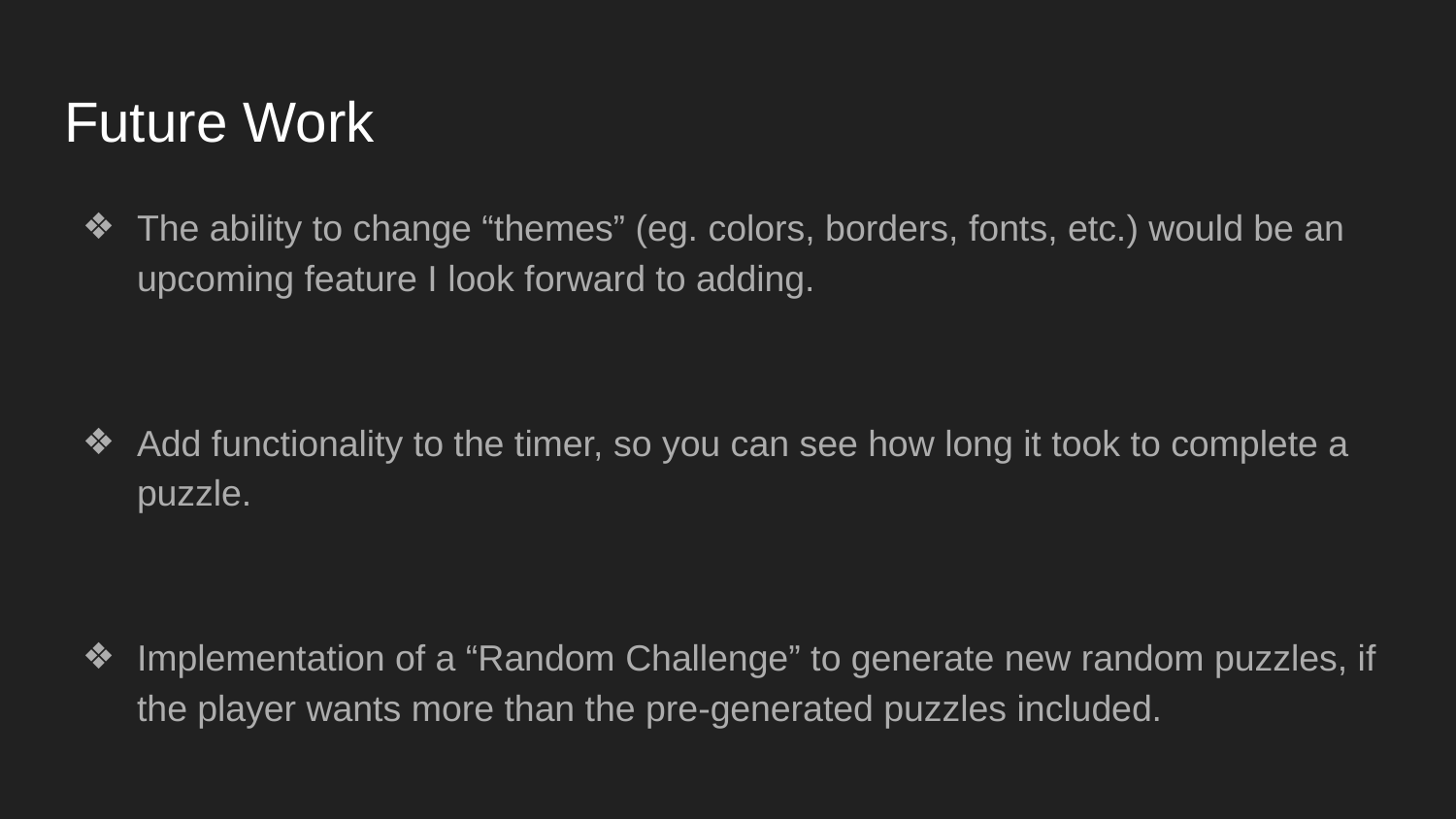

# Future Work
The ability to change “themes” (eg. colors, borders, fonts, etc.) would be an upcoming feature I look forward to adding.

Add functionality to the timer, so you can see how long it took to complete a puzzle.

Implementation of a “Random Challenge” to generate new random puzzles, if the player wants more than the pre-generated puzzles included.